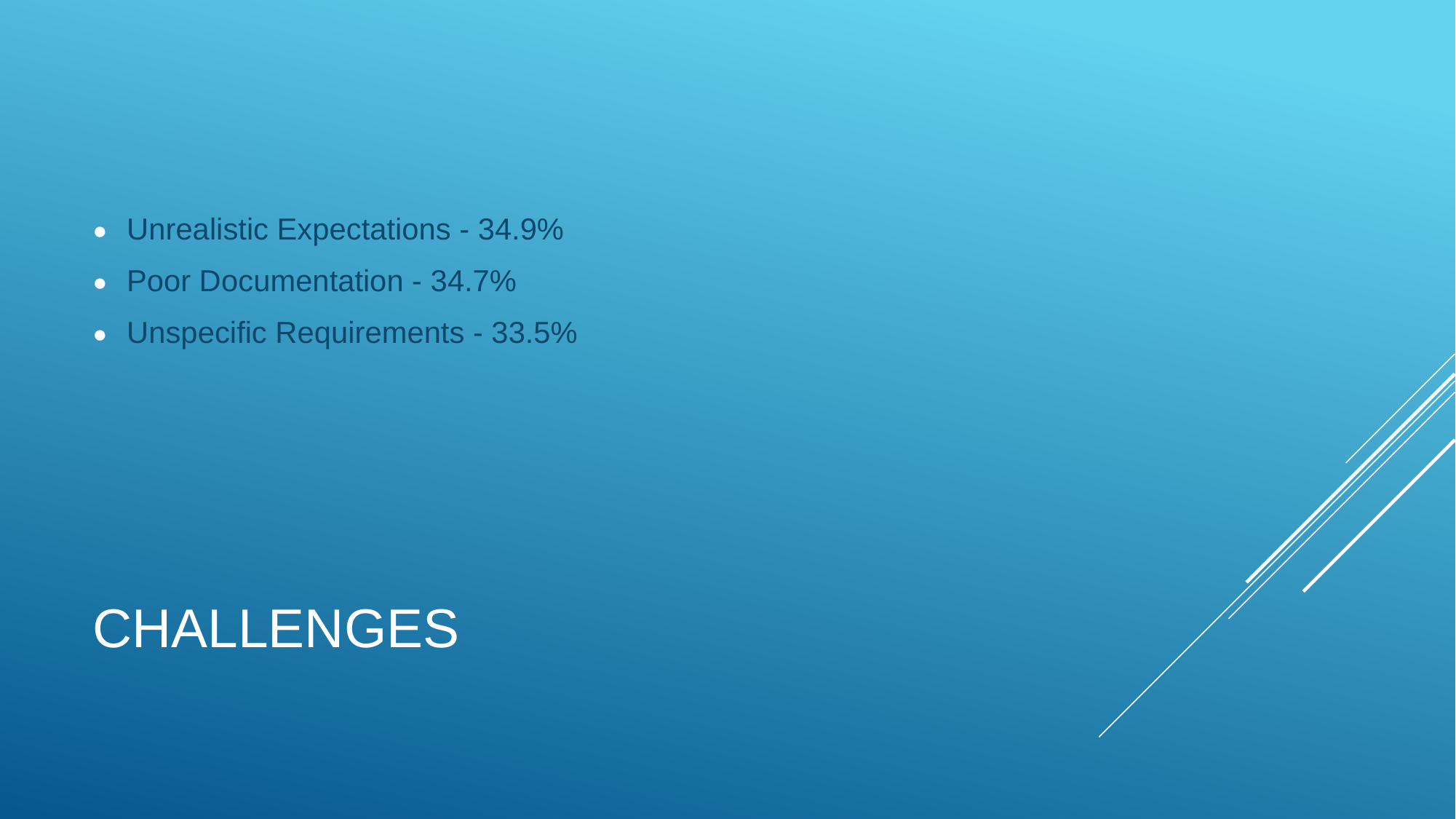

Unrealistic Expectations - 34.9%
Poor Documentation - 34.7%
Unspecific Requirements - 33.5%
# CHALLENGES